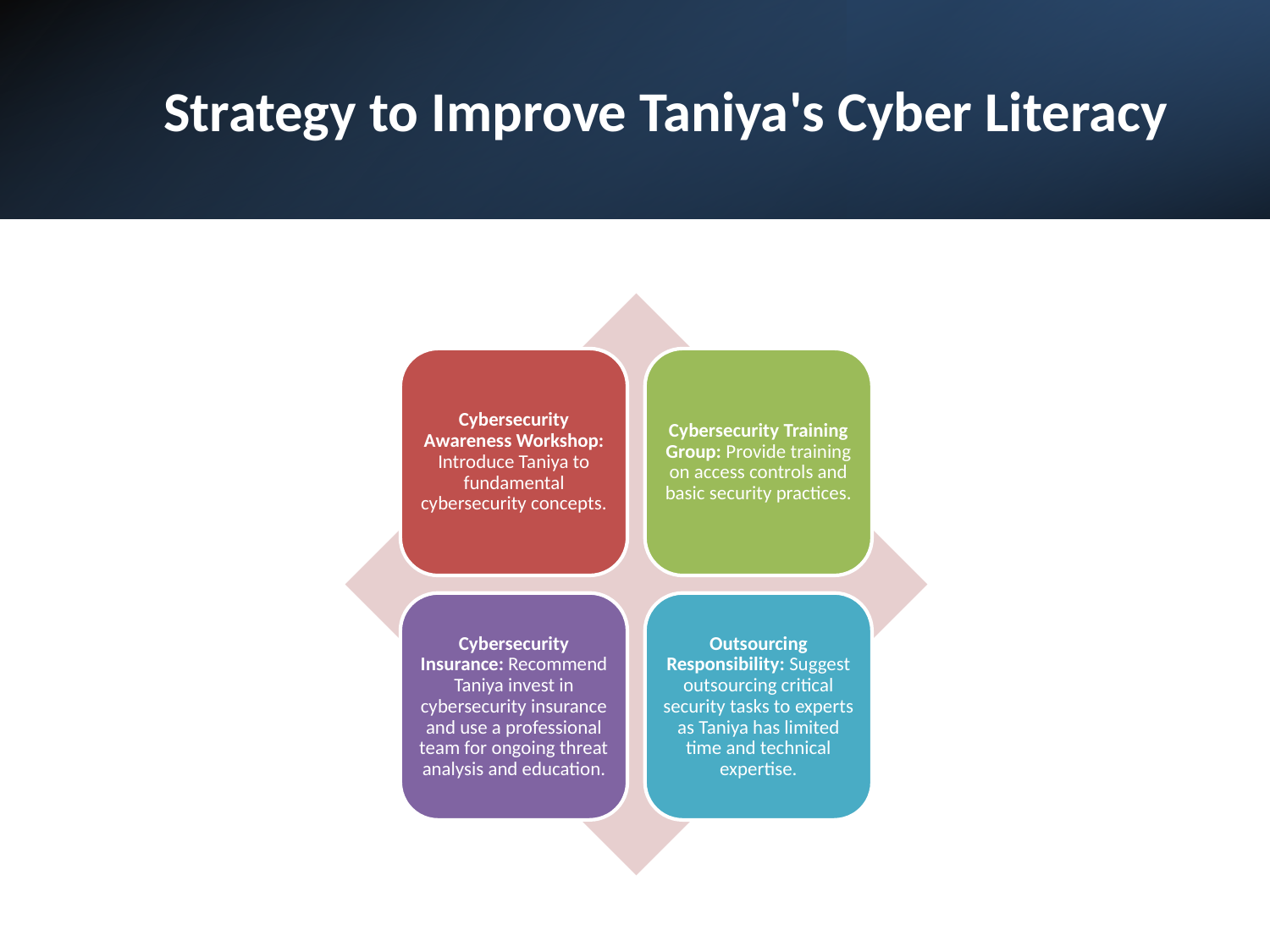

# Strategy to Improve Taniya's Cyber Literacy

Cybersecurity Awareness Workshop: Introduce Taniya to fundamental cybersecurity concepts.
Cybersecurity Training Group: Provide training on access controls and basic security practices.

Cybersecurity Insurance: Recommend Taniya invest in cybersecurity insurance and use a professional team for ongoing threat analysis and education.
Outsourcing Responsibility: Suggest outsourcing critical security tasks to experts as Taniya has limited time and technical expertise.